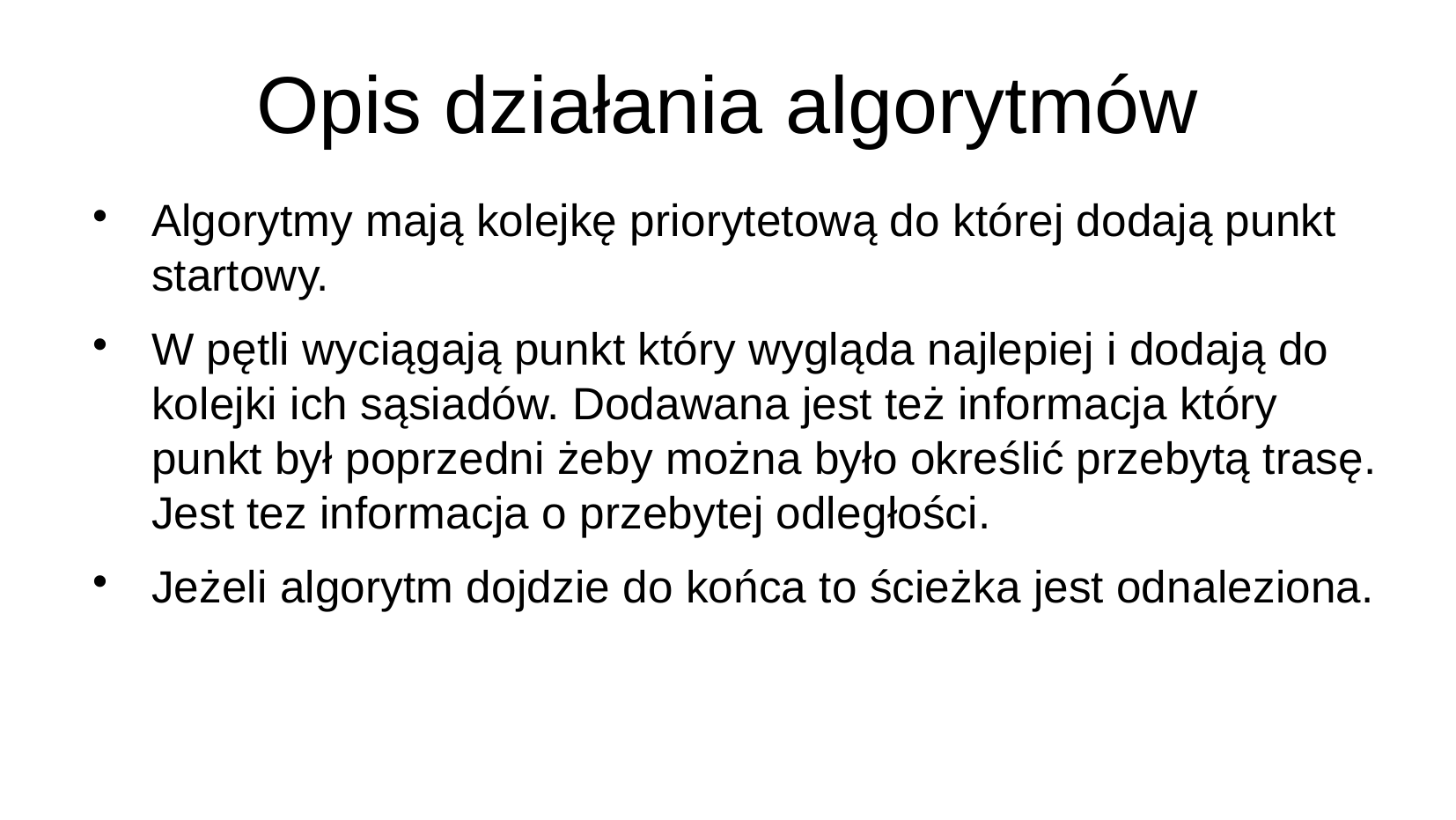

Opis działania algorytmów
Algorytmy mają kolejkę priorytetową do której dodają punkt startowy.
W pętli wyciągają punkt który wygląda najlepiej i dodają do kolejki ich sąsiadów. Dodawana jest też informacja który punkt był poprzedni żeby można było określić przebytą trasę. Jest tez informacja o przebytej odległości.
Jeżeli algorytm dojdzie do końca to ścieżka jest odnaleziona.